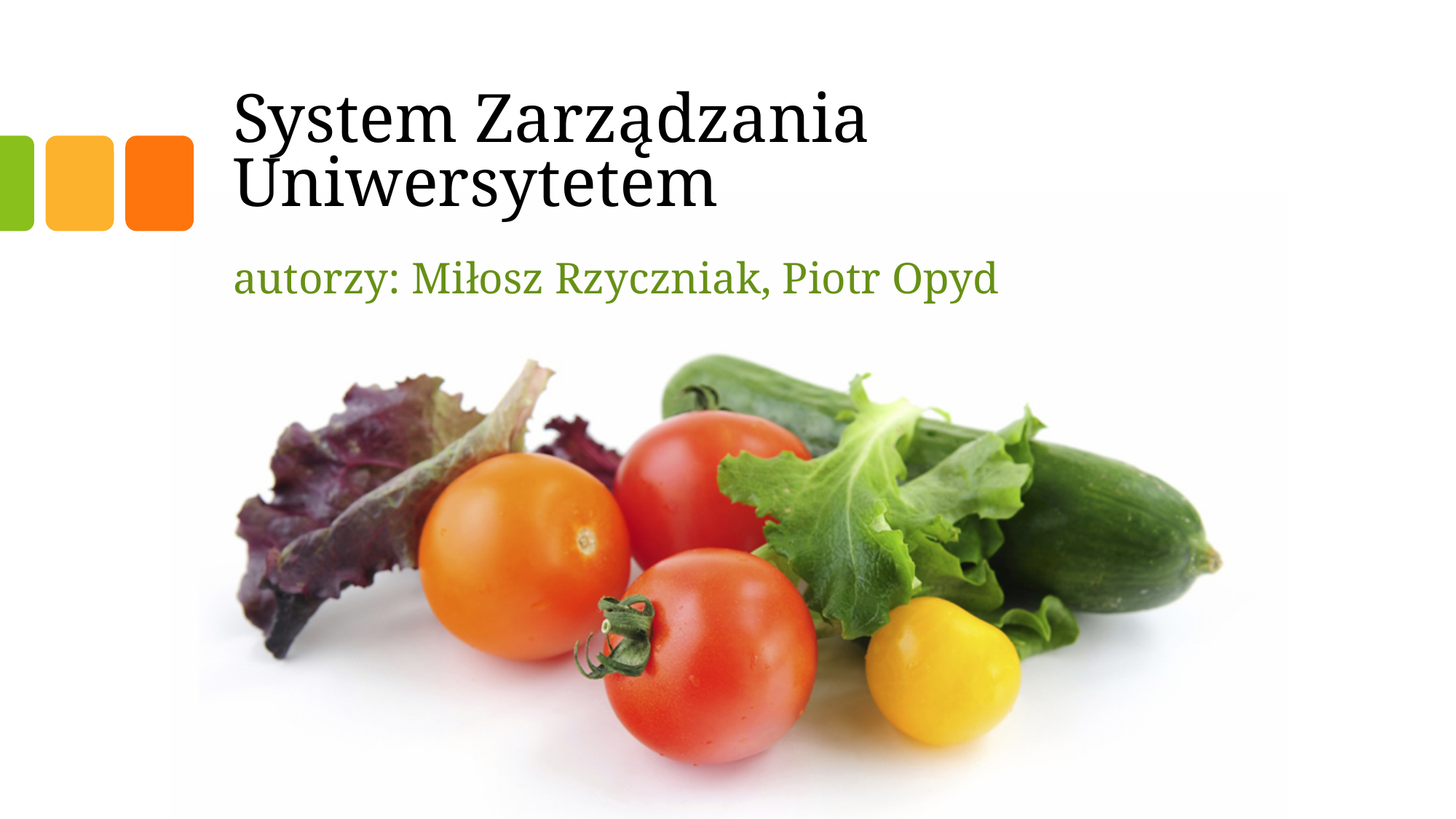

# System Zarządzania Uniwersytetem
autorzy: Miłosz Rzyczniak, Piotr Opyd